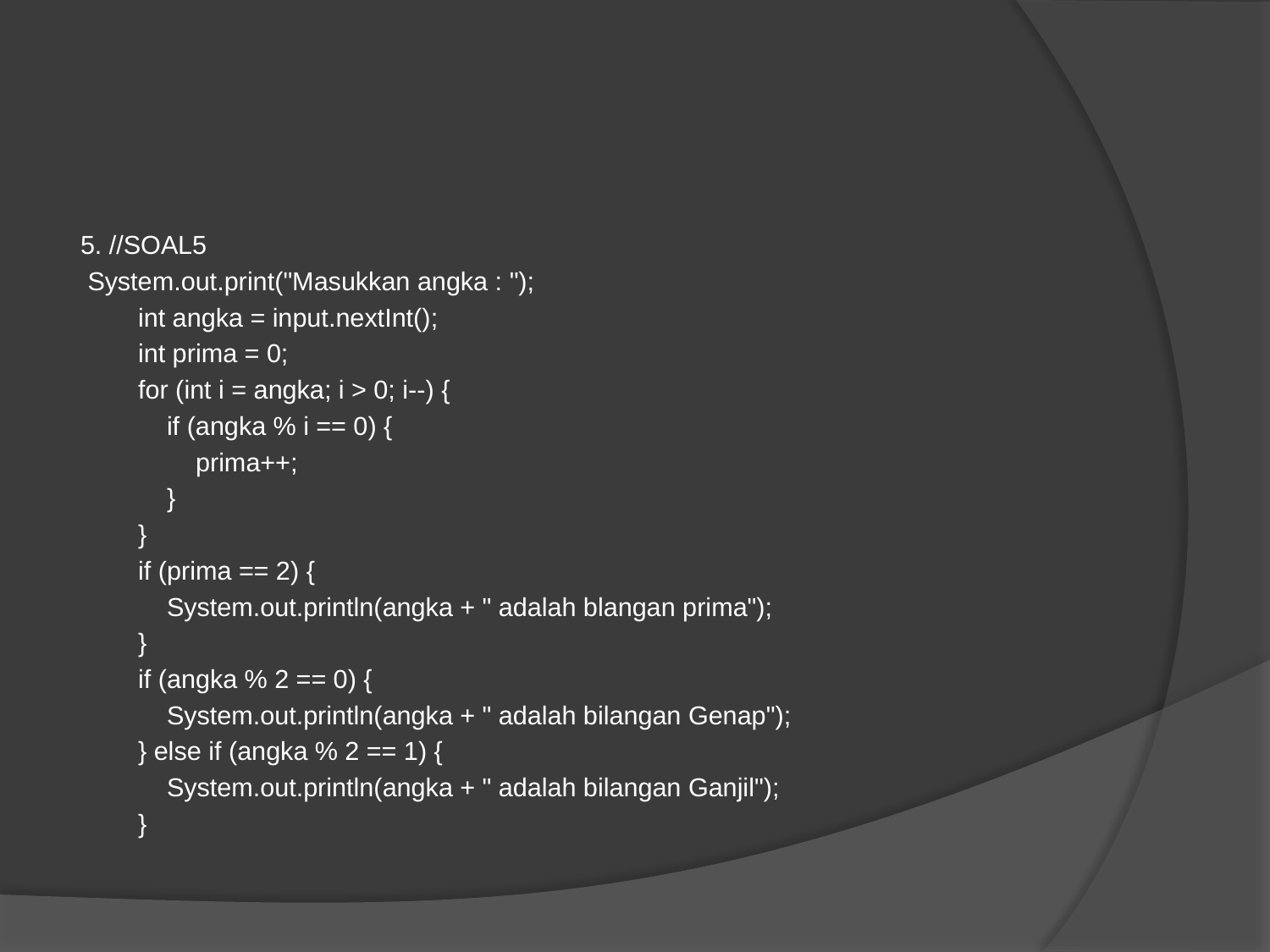

#
5. //SOAL5
 System.out.print("Masukkan angka : ");
        int angka = input.nextInt();
        int prima = 0;
        for (int i = angka; i > 0; i--) {
            if (angka % i == 0) {
                prima++;
            }
        }
        if (prima == 2) {
            System.out.println(angka + " adalah blangan prima");
        }
        if (angka % 2 == 0) {
            System.out.println(angka + " adalah bilangan Genap");
        } else if (angka % 2 == 1) {
            System.out.println(angka + " adalah bilangan Ganjil");
        }